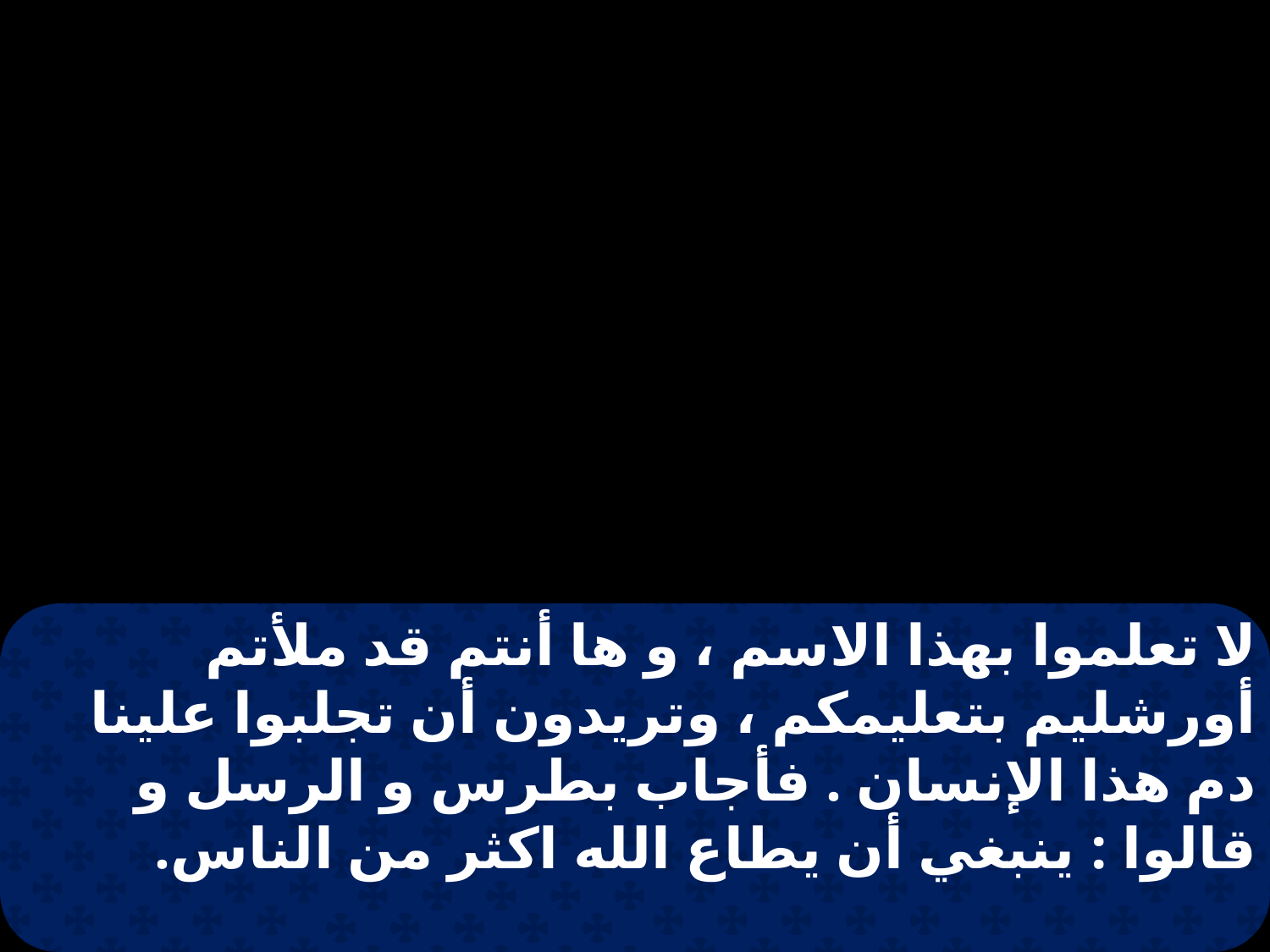

لا تعلموا بهذا الاسم ، و ها أنتم قد ملأتم أورشليم بتعليمكم ، وتريدون أن تجلبوا علينا دم هذا الإنسان . فأجاب بطرس و الرسل و قالوا : ينبغي أن يطاع الله اكثر من الناس.